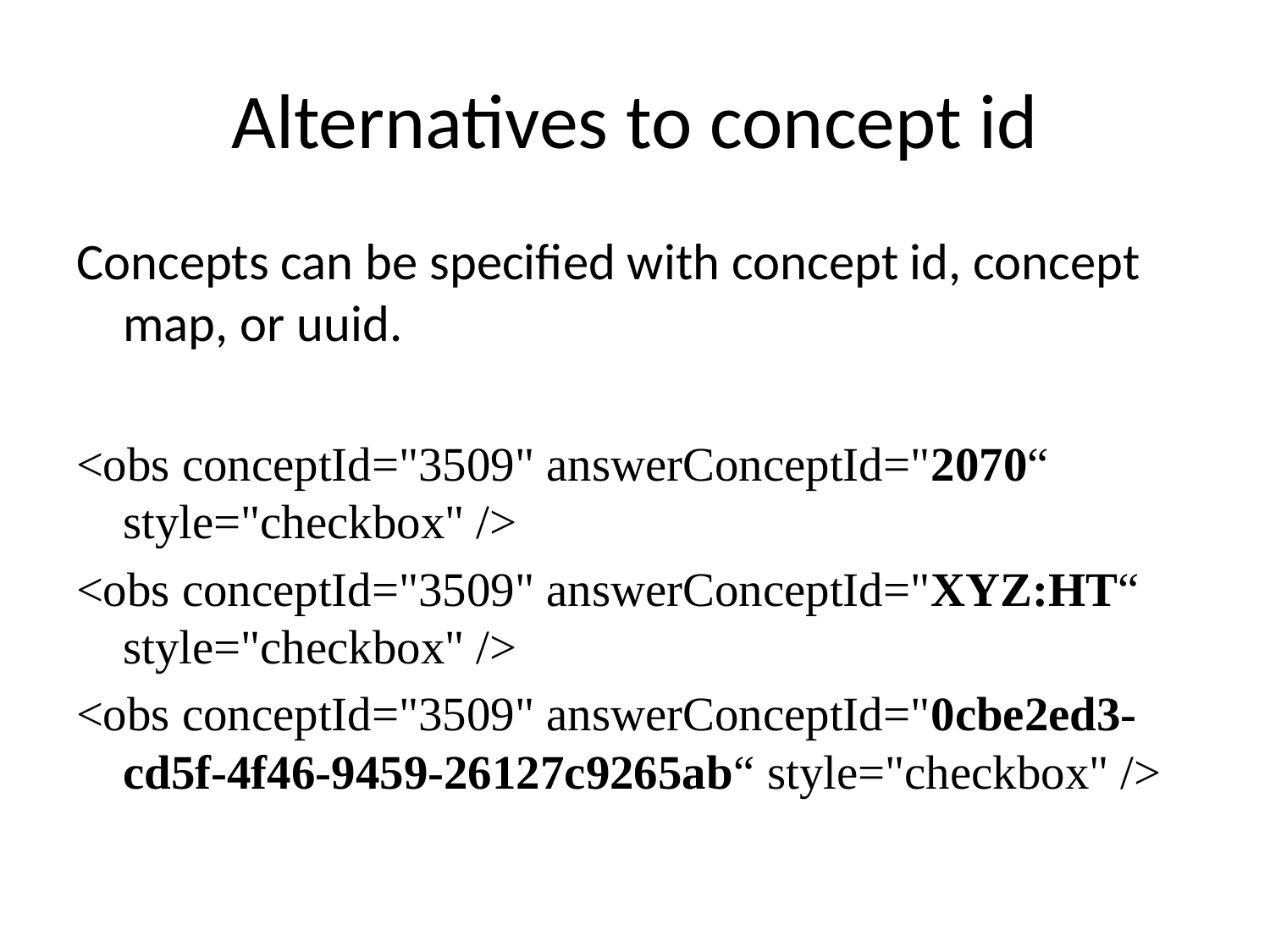

# Alternatives to concept id
Concepts can be specified with concept id, concept map, or uuid.

<obs conceptId="3509" answerConceptId="2070“ style="checkbox" />
<obs conceptId="3509" answerConceptId="XYZ:HT“ style="checkbox" />
<obs conceptId="3509" answerConceptId="0cbe2ed3-cd5f-4f46-9459-26127c9265ab“ style="checkbox" />